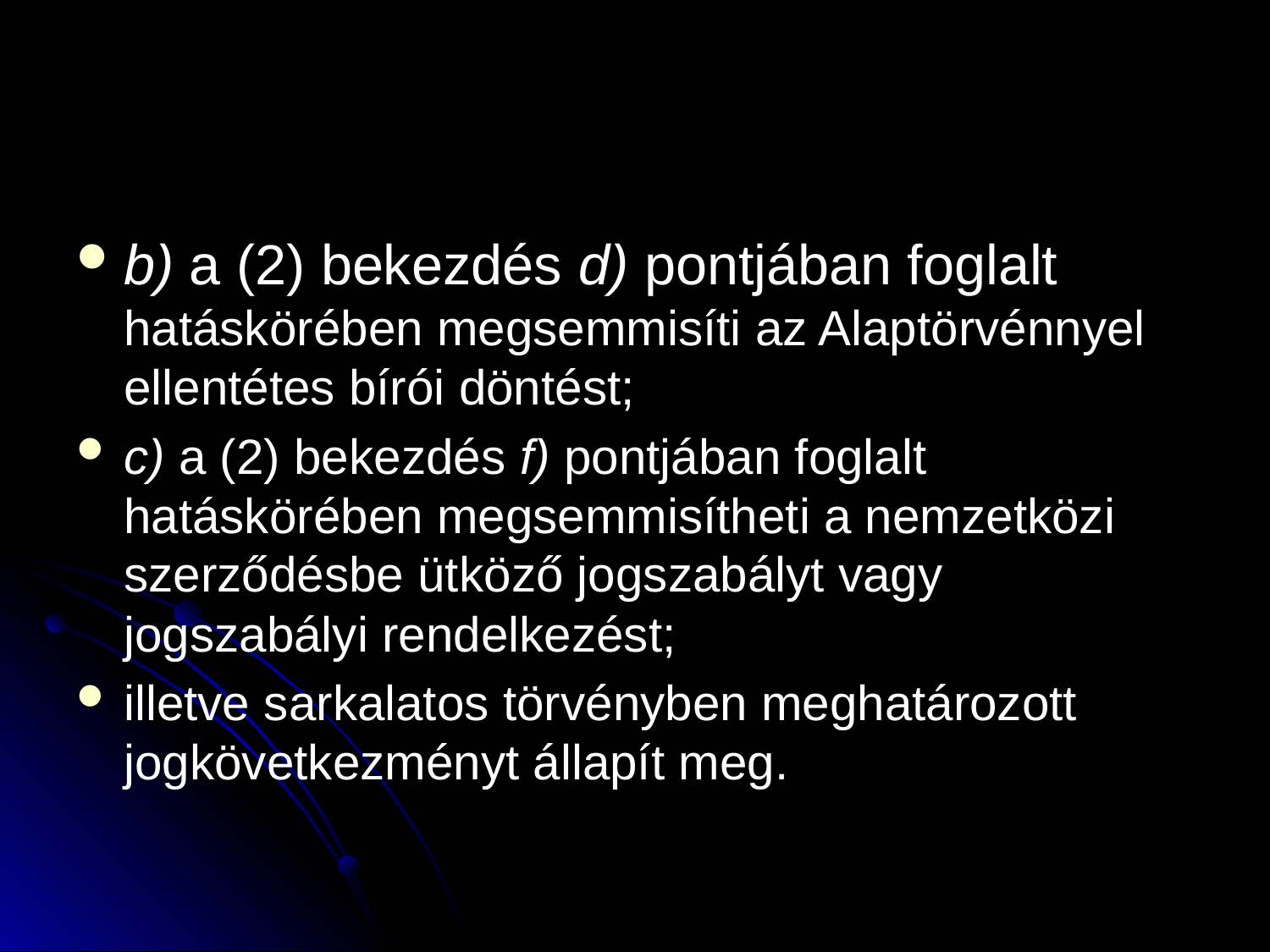

#
b) a (2) bekezdés d) pontjában foglalt hatáskörében megsemmisíti az Alaptörvénnyel ellentétes bírói döntést;
c) a (2) bekezdés f) pontjában foglalt hatáskörében megsemmisítheti a nemzetközi szerződésbe ütköző jogszabályt vagy jogszabályi rendelkezést;
illetve sarkalatos törvényben meghatározott jogkövetkezményt állapít meg.